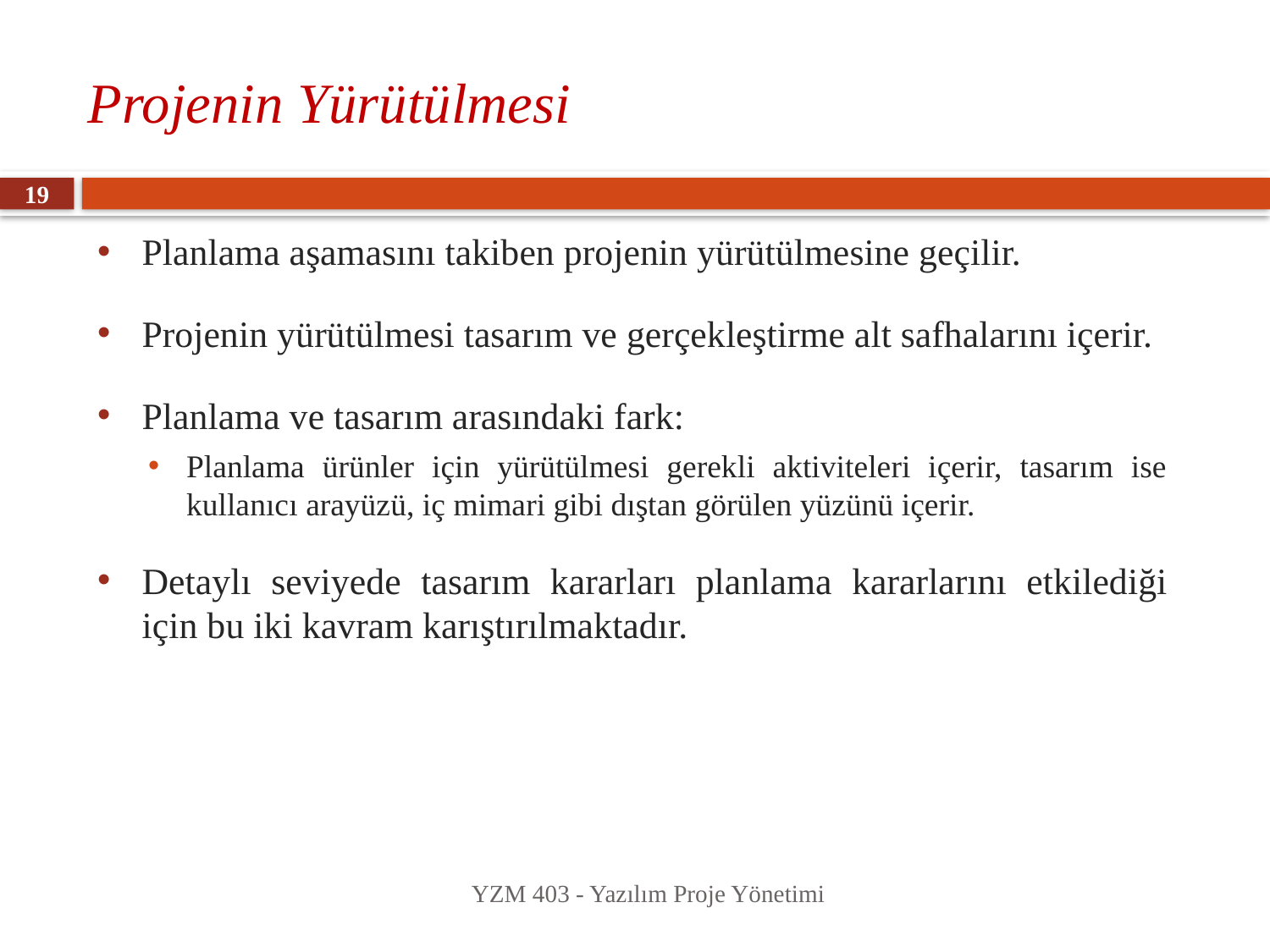

# Projenin Yürütülmesi
19
Planlama aşamasını takiben projenin yürütülmesine geçilir.

Projenin yürütülmesi tasarım ve gerçekleştirme alt safhalarını içerir.

Planlama ve tasarım arasındaki fark:
Planlama ürünler için yürütülmesi gerekli aktiviteleri içerir, tasarım ise kullanıcı arayüzü, iç mimari gibi dıştan görülen yüzünü içerir.

Detaylı seviyede tasarım kararları planlama kararlarını etkilediği için bu iki kavram karıştırılmaktadır.
YZM 403 - Yazılım Proje Yönetimi